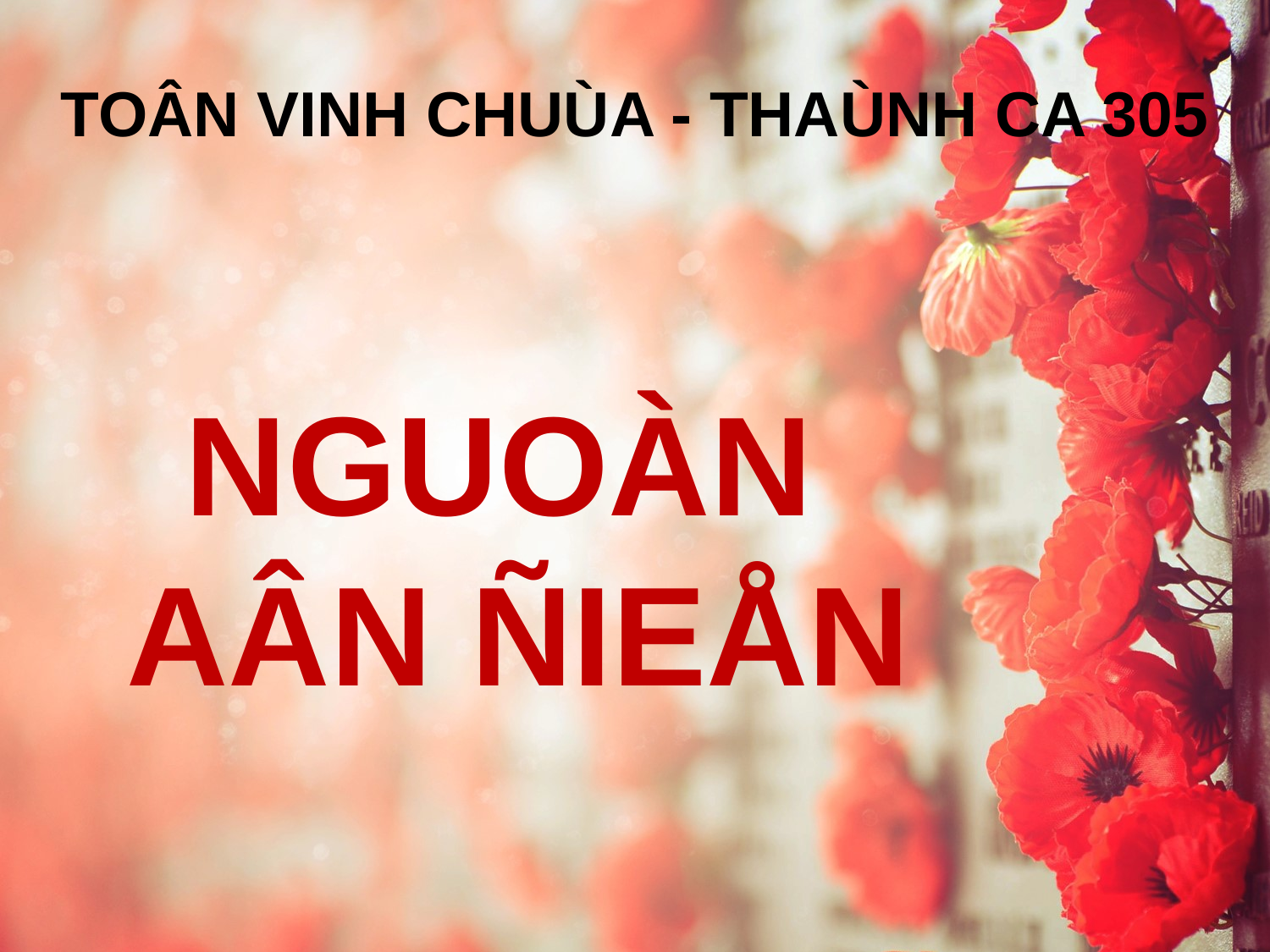

TOÂN VINH CHUÙA - THAÙNH CA 305
NGUOÀN
AÂN ÑIEÅN